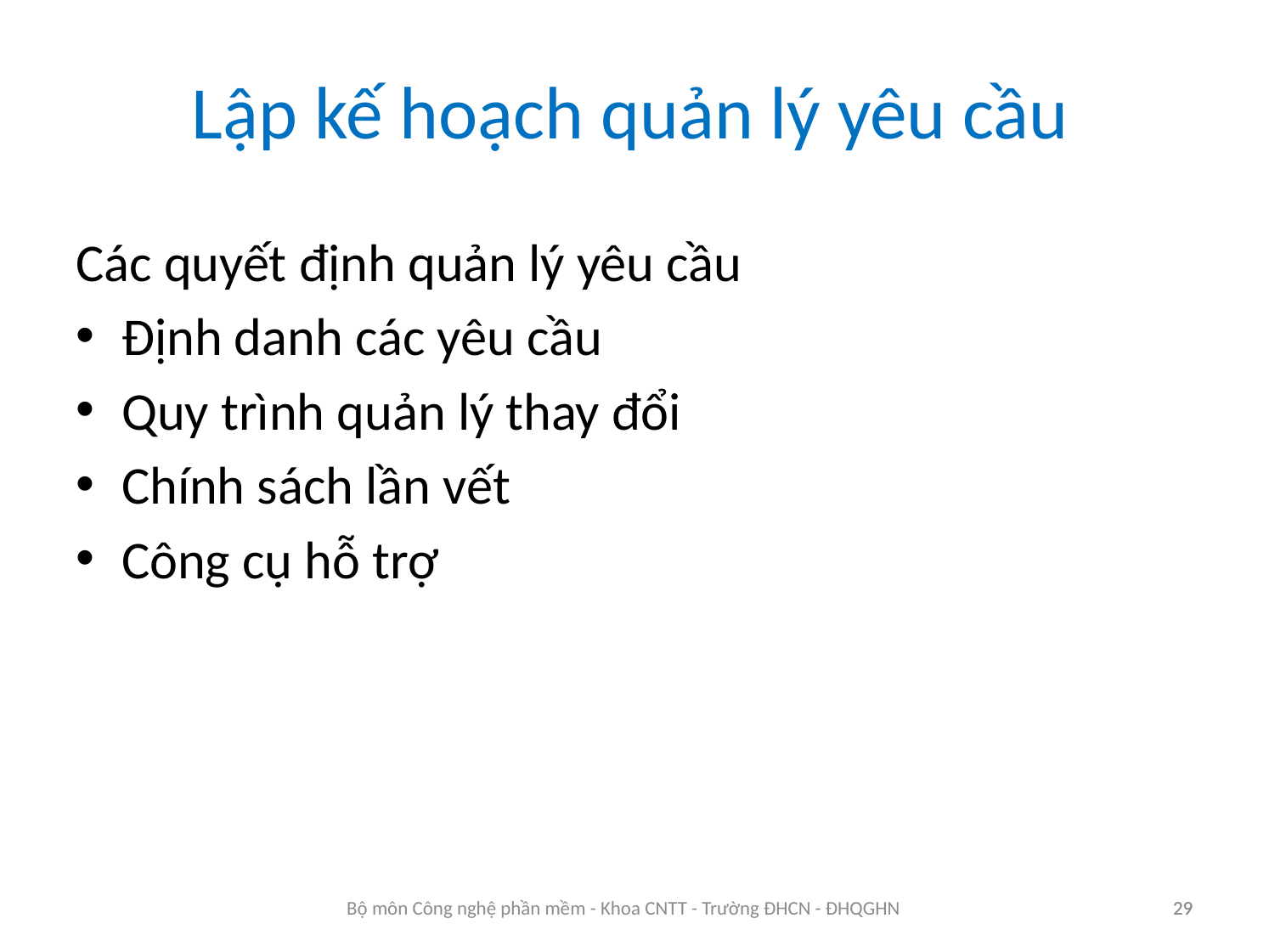

Lập kế hoạch quản lý yêu cầu
Các quyết định quản lý yêu cầu
Định danh các yêu cầu
Quy trình quản lý thay đổi
Chính sách lần vết
Công cụ hỗ trợ
29
Bộ môn Công nghệ phần mềm - Khoa CNTT - Trường ĐHCN - ĐHQGHN
29